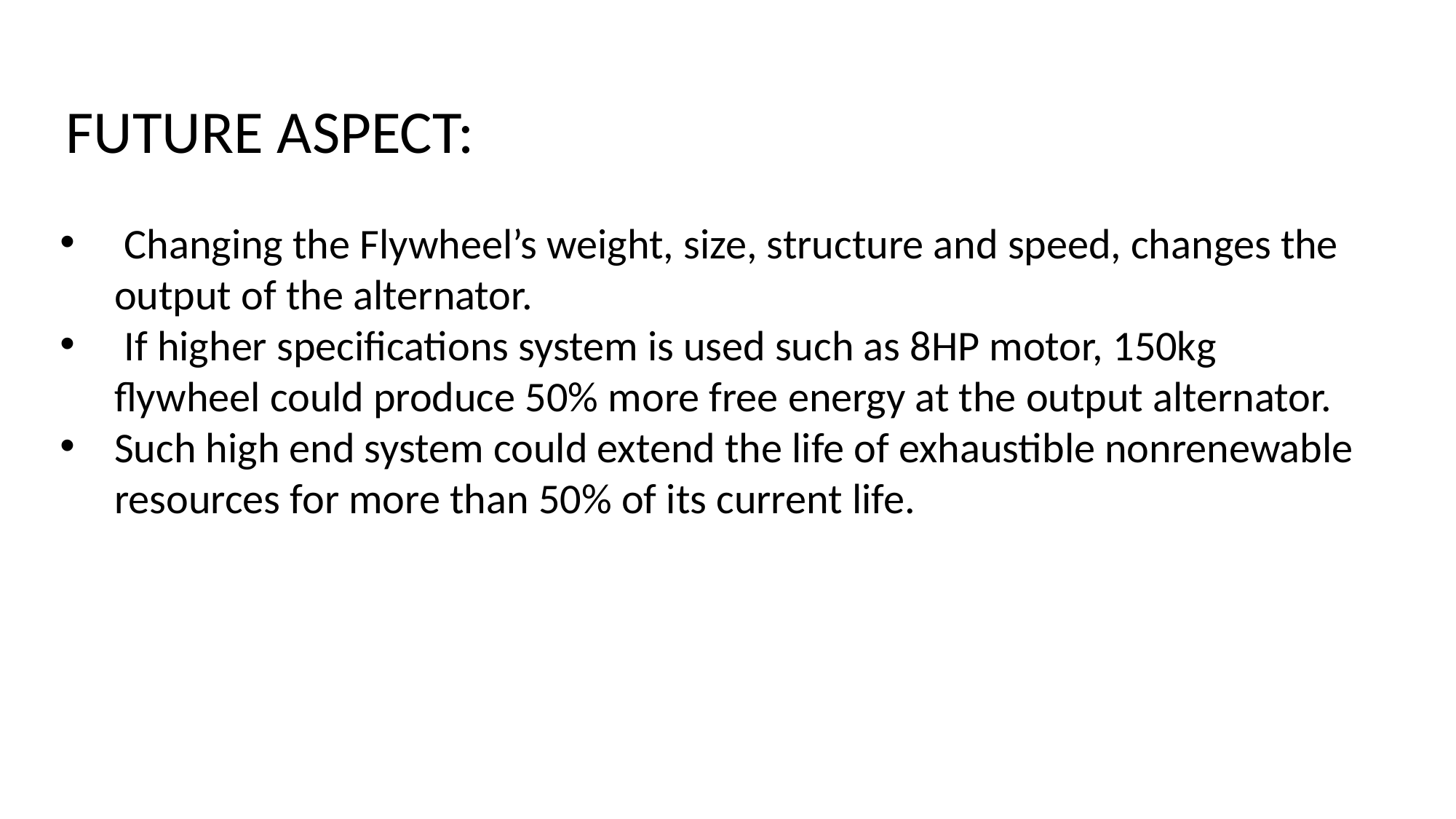

FUTURE ASPECT:

 Changing the Flywheel’s weight, size, structure and speed, changes the output of the alternator.
 If higher specifications system is used such as 8HP motor, 150kg flywheel could produce 50% more free energy at the output alternator.
Such high end system could extend the life of exhaustible nonrenewable resources for more than 50% of its current life.